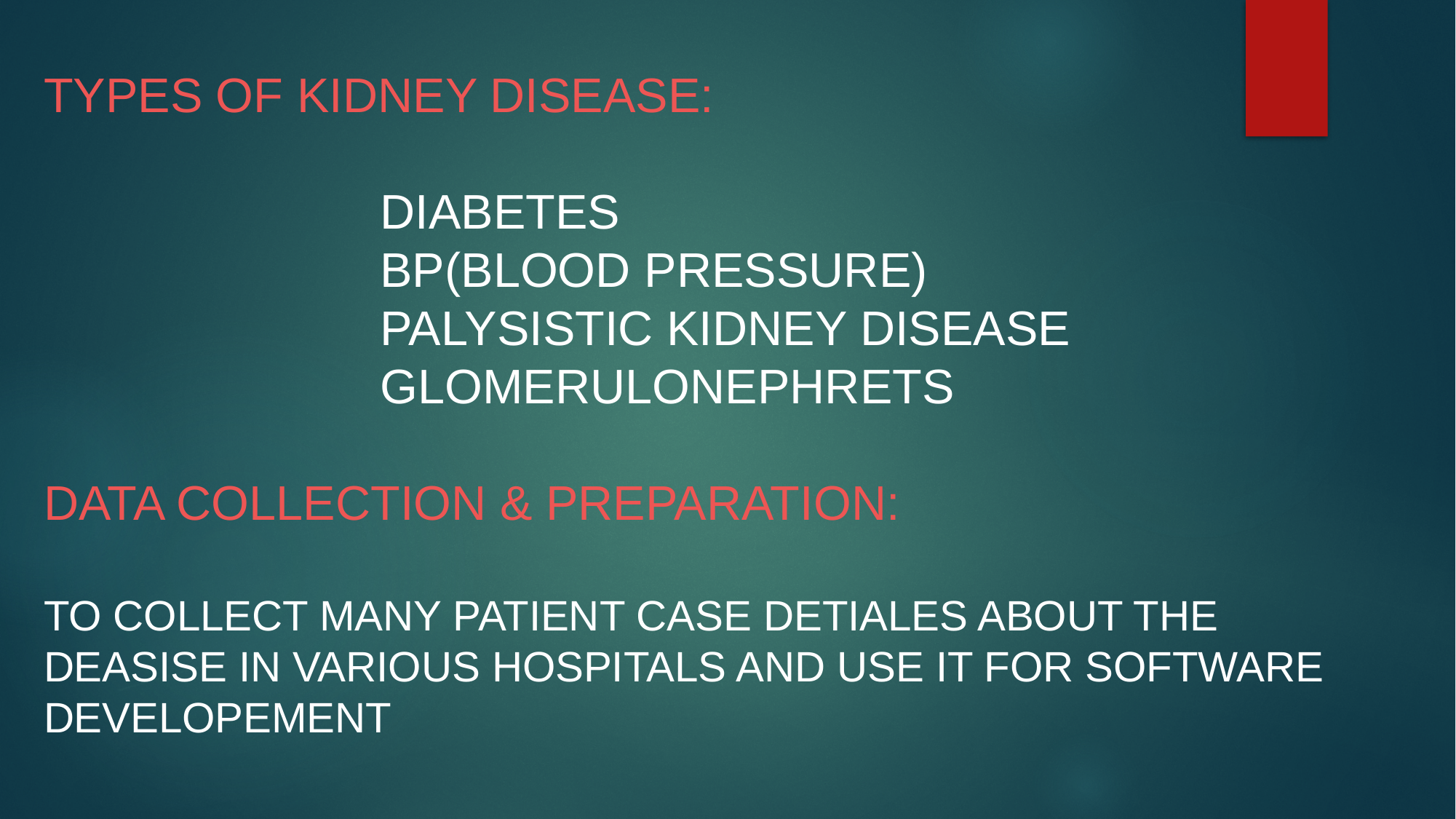

TYPES OF KIDNEY DISEASE:

                         DIABETES
                         BP(BLOOD PRESSURE)
                         PALYSISTIC KIDNEY DISEASE
                         GLOMERULONEPHRETS

DATA COLLECTION & PREPARATION:

TO COLLECT MANY PATIENT CASE DETIALES ABOUT THE DEASISE IN VARIOUS HOSPITALS AND USE IT FOR SOFTWARE DEVELOPEMENT